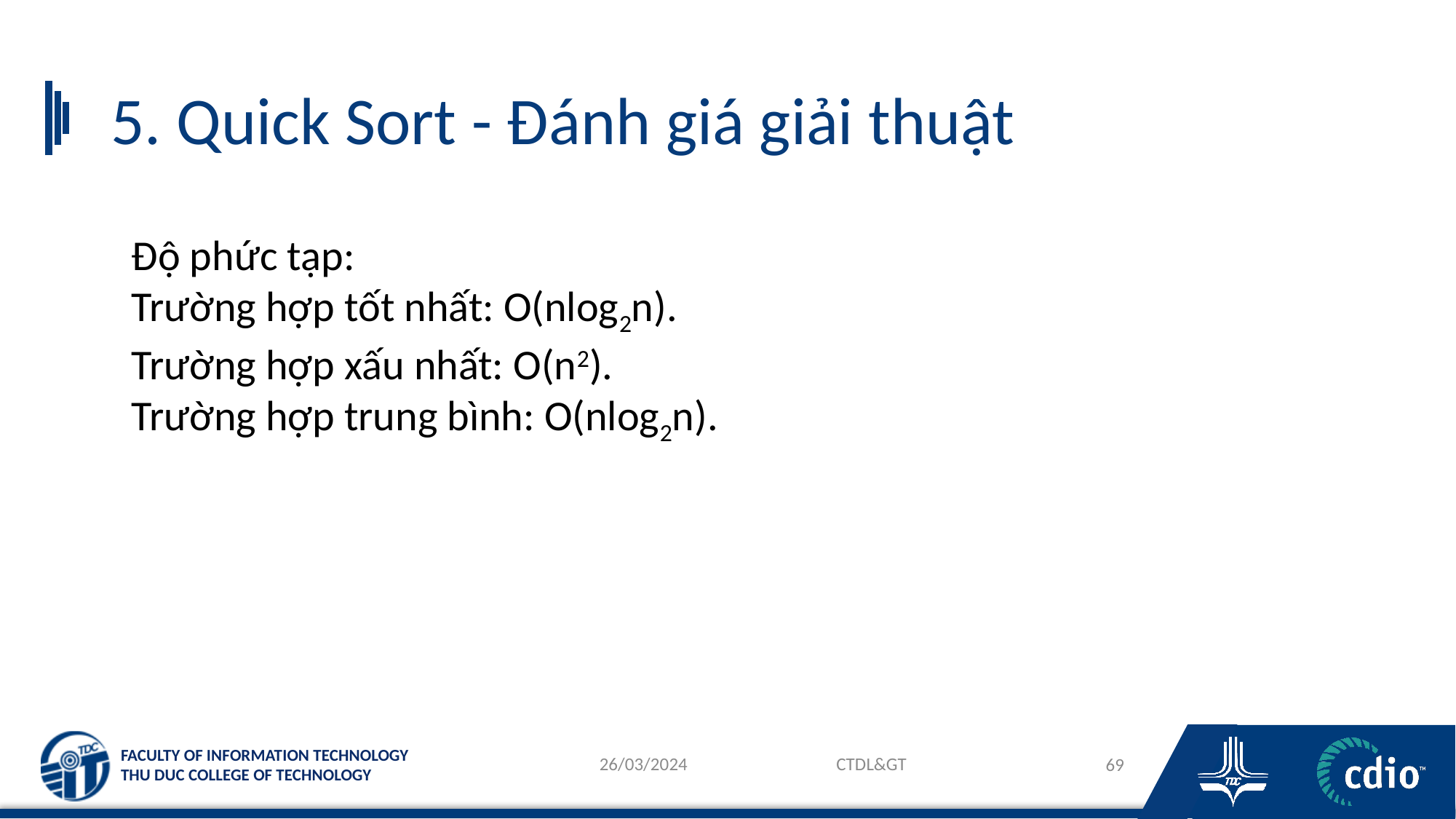

# 5. Quick Sort - Đánh giá giải thuật
Độ phức tạp:
Trường hợp tốt nhất: O(nlog2n).
Trường hợp xấu nhất: O(n2).
Trường hợp trung bình: O(nlog2n).
26/03/2024
CTDL&GT
69